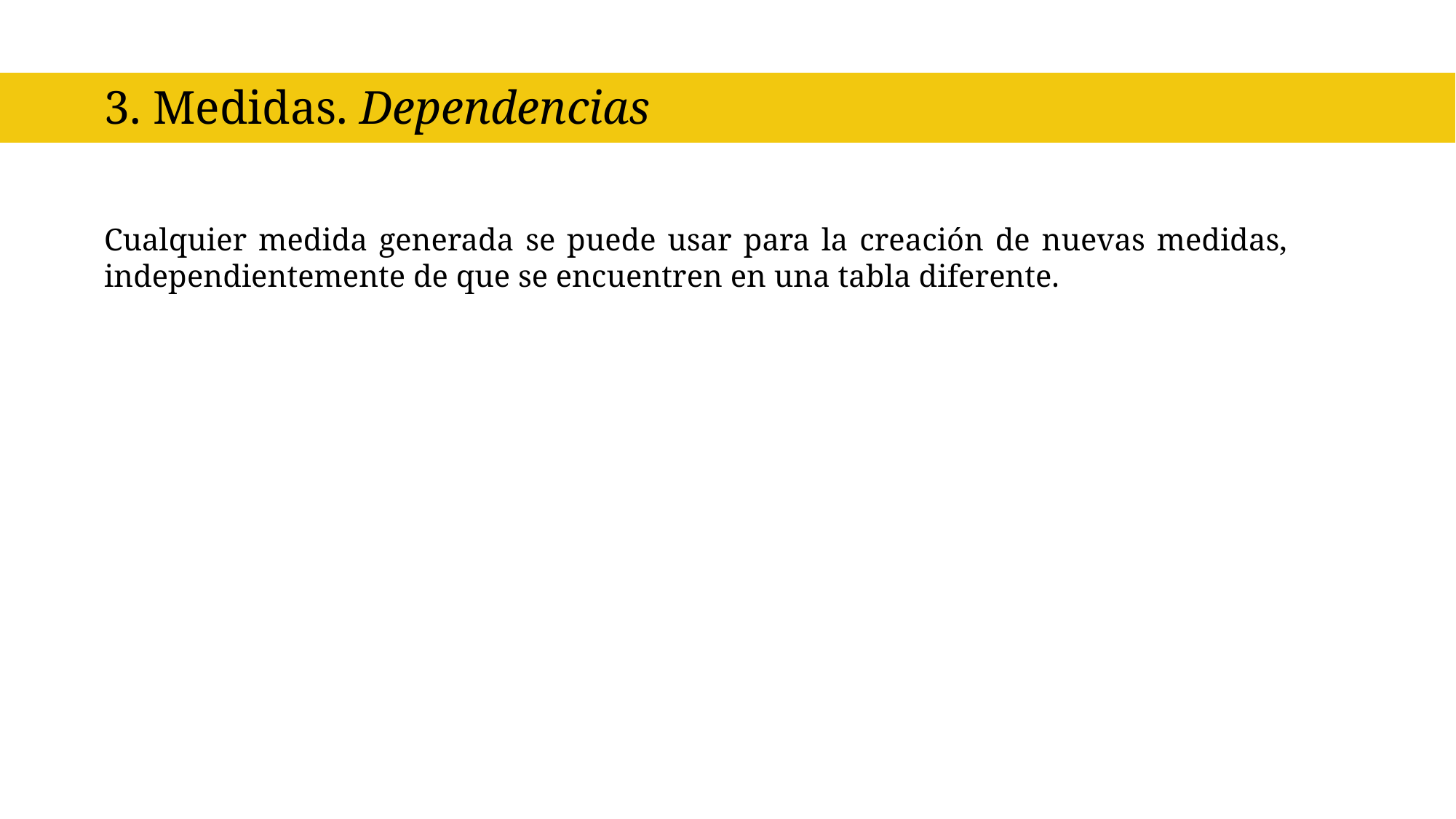

3. Medidas. Dependencias
Cualquier medida generada se puede usar para la creación de nuevas medidas, independientemente de que se encuentren en una tabla diferente.